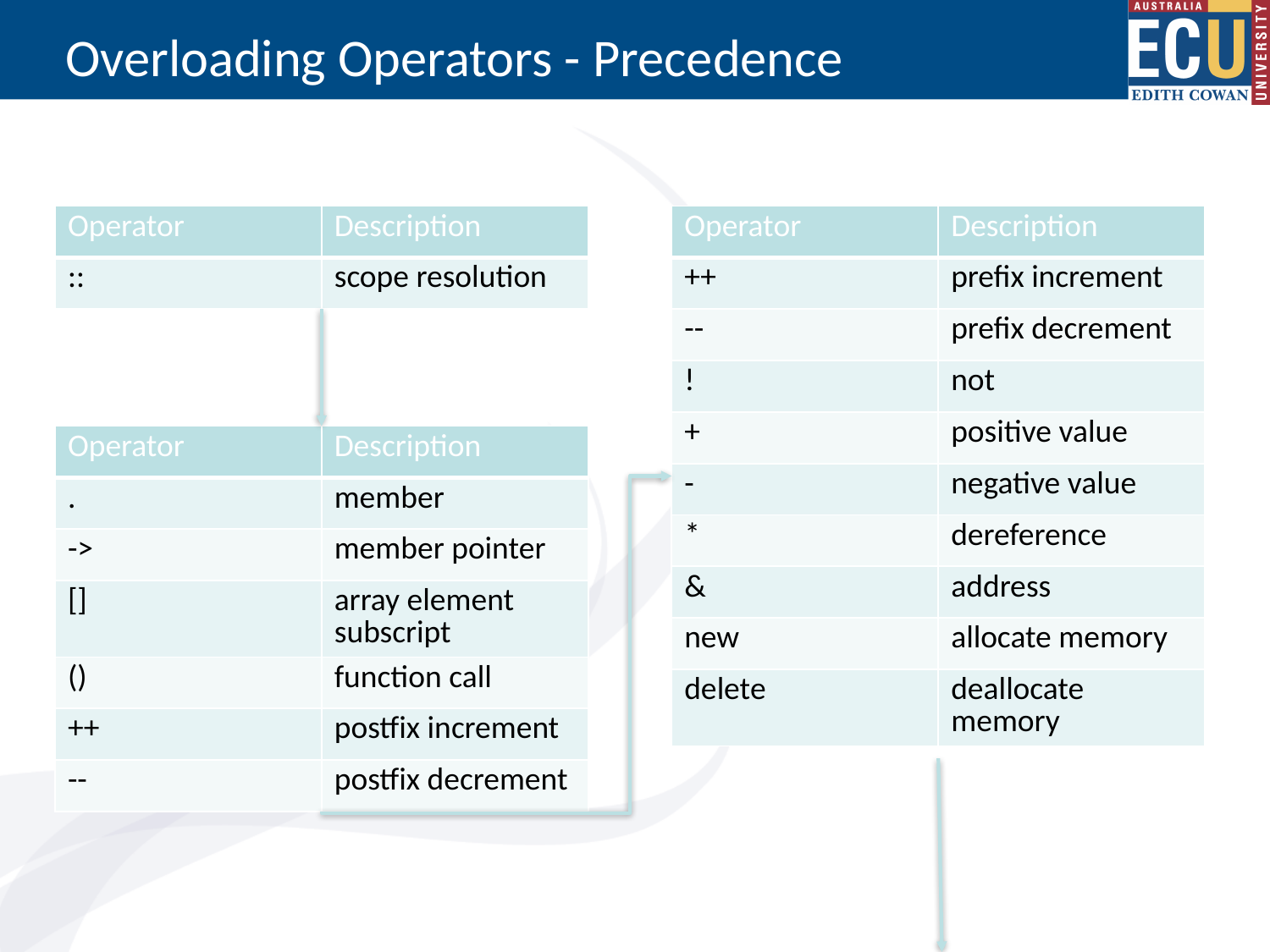

# Overloading Operators - Precedence
| Operator | Description |
| --- | --- |
| :: | scope resolution |
| Operator | Description |
| --- | --- |
| ++ | prefix increment |
| -- | prefix decrement |
| ! | not |
| + | positive value |
| - | negative value |
| \* | dereference |
| & | address |
| new | allocate memory |
| delete | deallocate memory |
| Operator | Description |
| --- | --- |
| . | member |
| -> | member pointer |
| [] | array element subscript |
| () | function call |
| ++ | postfix increment |
| -- | postfix decrement |